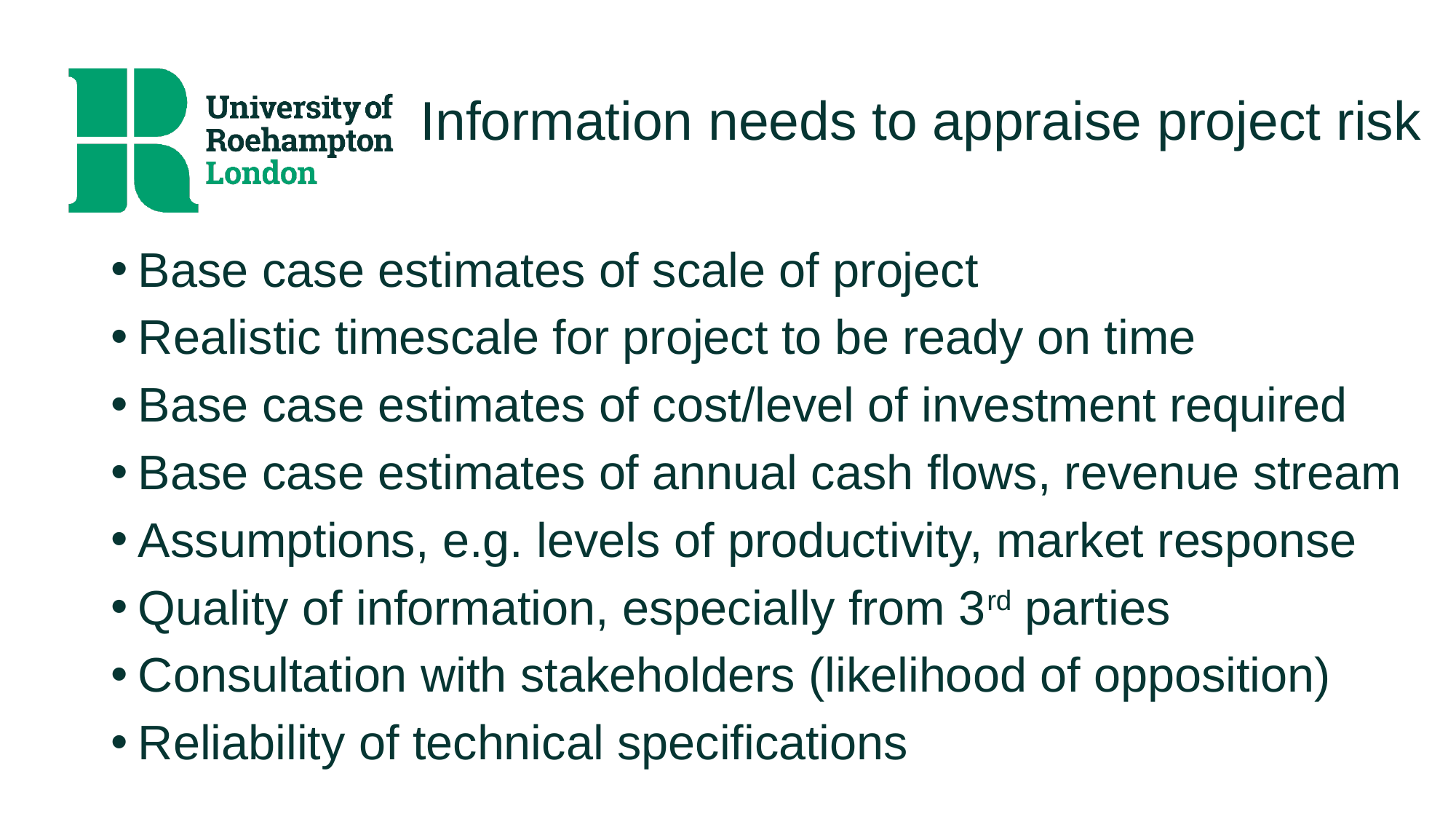

# Information needs to appraise project risk
Base case estimates of scale of project
Realistic timescale for project to be ready on time
Base case estimates of cost/level of investment required
Base case estimates of annual cash flows, revenue stream
Assumptions, e.g. levels of productivity, market response
Quality of information, especially from 3rd parties
Consultation with stakeholders (likelihood of opposition)
Reliability of technical specifications